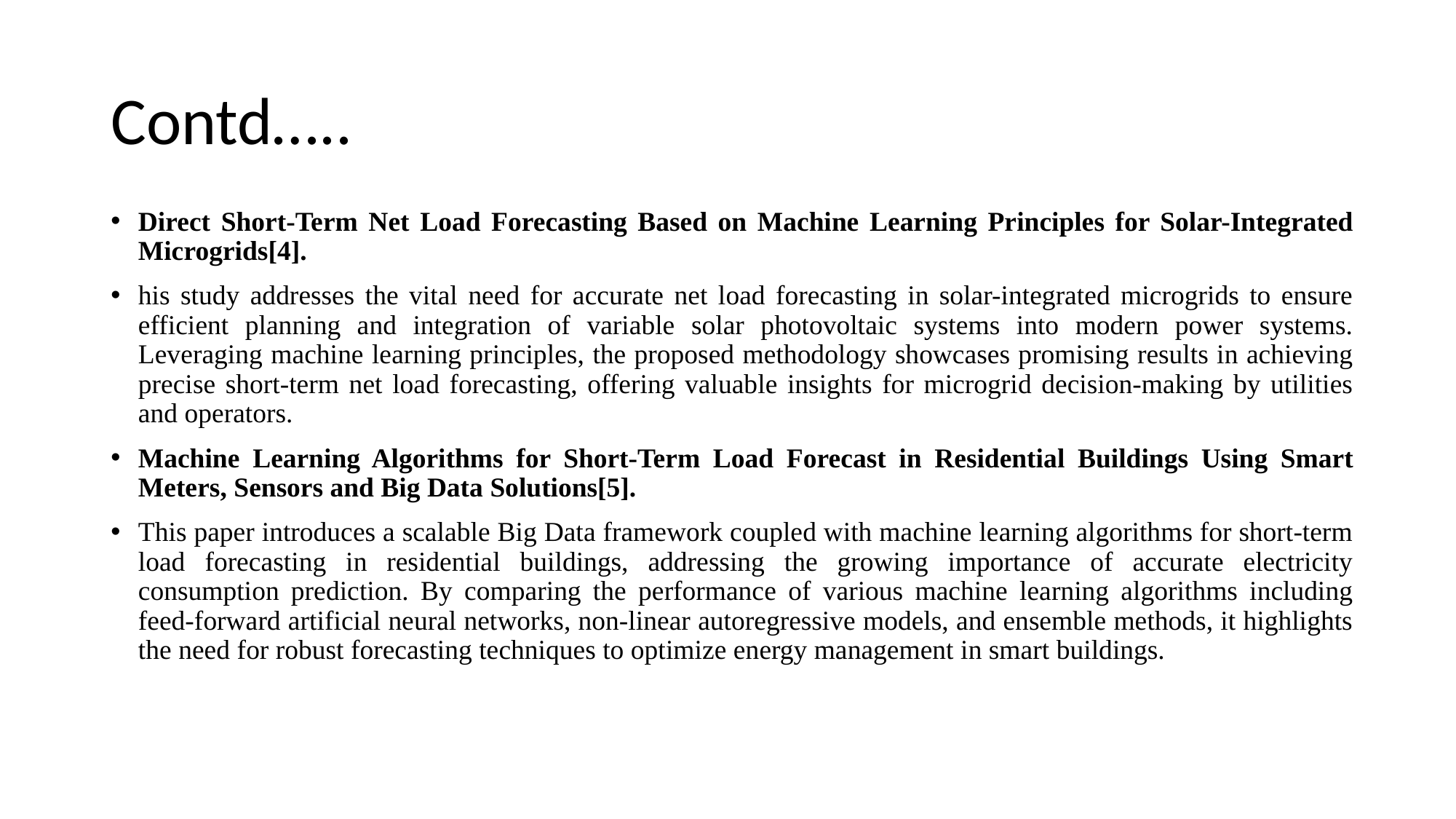

# Contd…..
Direct Short-Term Net Load Forecasting Based on Machine Learning Principles for Solar-Integrated Microgrids[4].
his study addresses the vital need for accurate net load forecasting in solar-integrated microgrids to ensure efficient planning and integration of variable solar photovoltaic systems into modern power systems. Leveraging machine learning principles, the proposed methodology showcases promising results in achieving precise short-term net load forecasting, offering valuable insights for microgrid decision-making by utilities and operators.
Machine Learning Algorithms for Short-Term Load Forecast in Residential Buildings Using Smart Meters, Sensors and Big Data Solutions[5].
This paper introduces a scalable Big Data framework coupled with machine learning algorithms for short-term load forecasting in residential buildings, addressing the growing importance of accurate electricity consumption prediction. By comparing the performance of various machine learning algorithms including feed-forward artificial neural networks, non-linear autoregressive models, and ensemble methods, it highlights the need for robust forecasting techniques to optimize energy management in smart buildings.